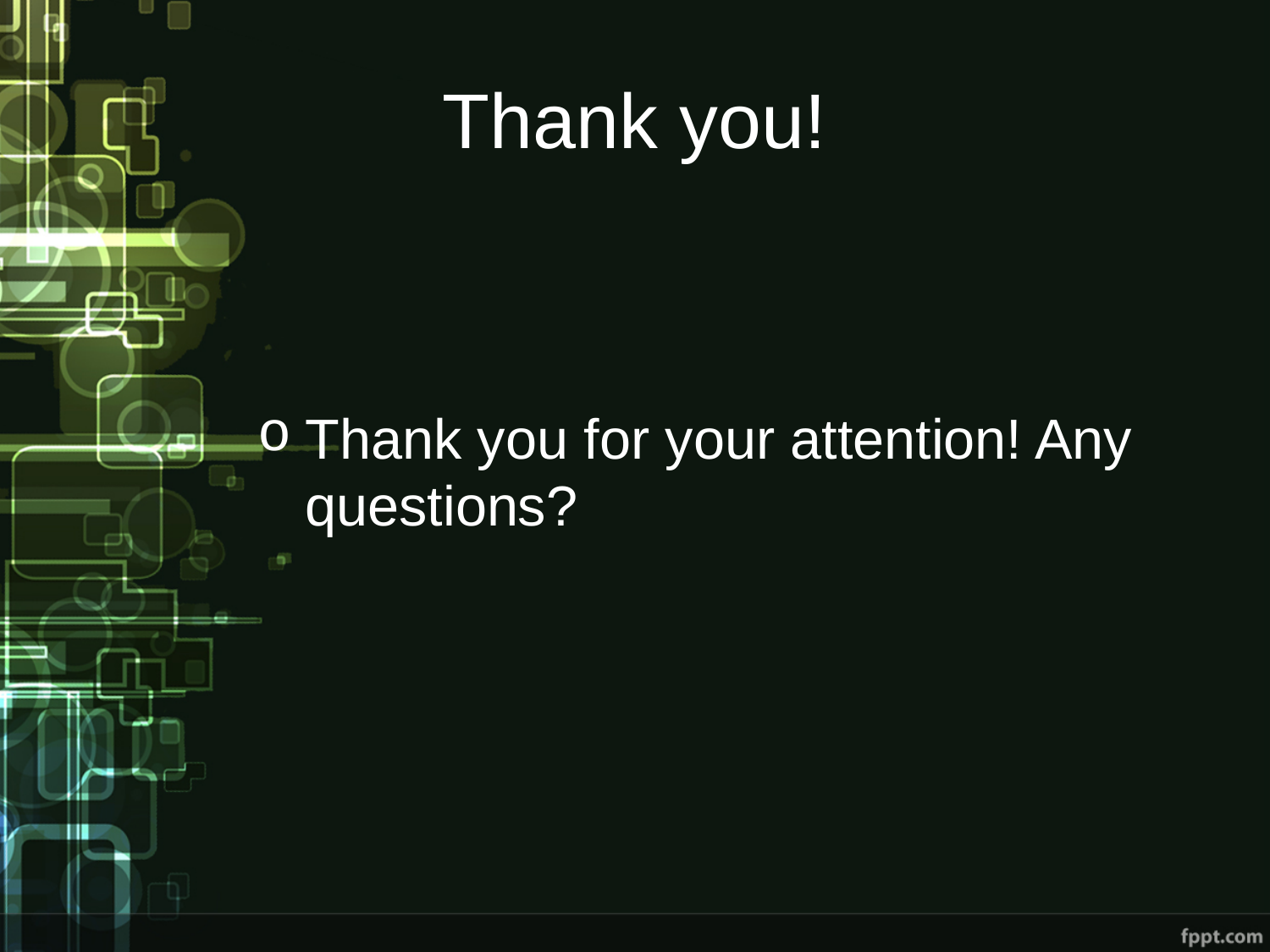

# Thank you!
Thank you for your attention! Any questions?